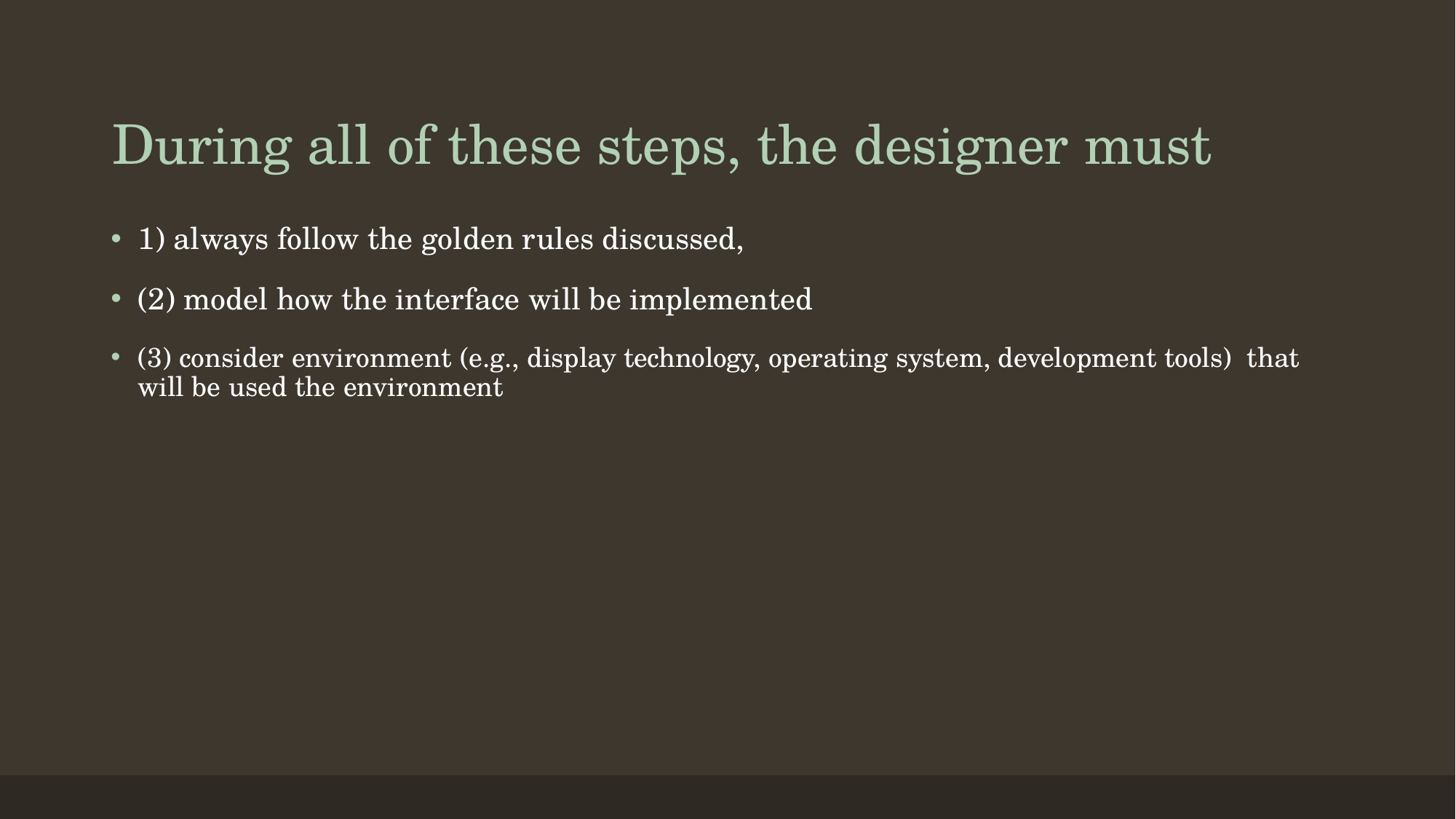

# During all of these steps, the designer must
1) always follow the golden rules discussed,
(2) model how the interface will be implemented
(3) consider environment (e.g., display technology, operating system, development tools)  that will be used the environment